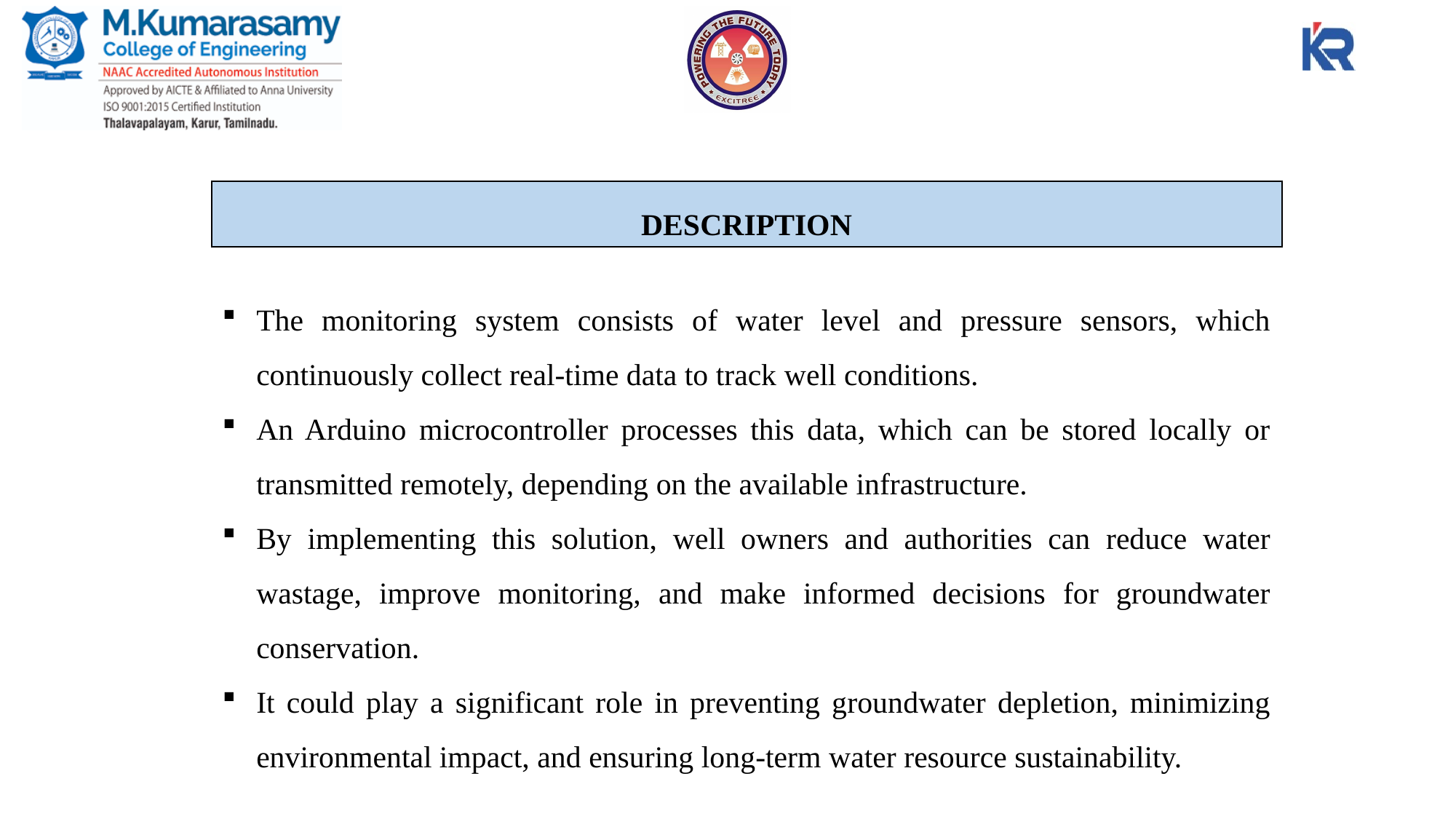

DESCRIPTION
The monitoring system consists of water level and pressure sensors, which continuously collect real-time data to track well conditions.
An Arduino microcontroller processes this data, which can be stored locally or transmitted remotely, depending on the available infrastructure.
By implementing this solution, well owners and authorities can reduce water wastage, improve monitoring, and make informed decisions for groundwater conservation.
It could play a significant role in preventing groundwater depletion, minimizing environmental impact, and ensuring long-term water resource sustainability.